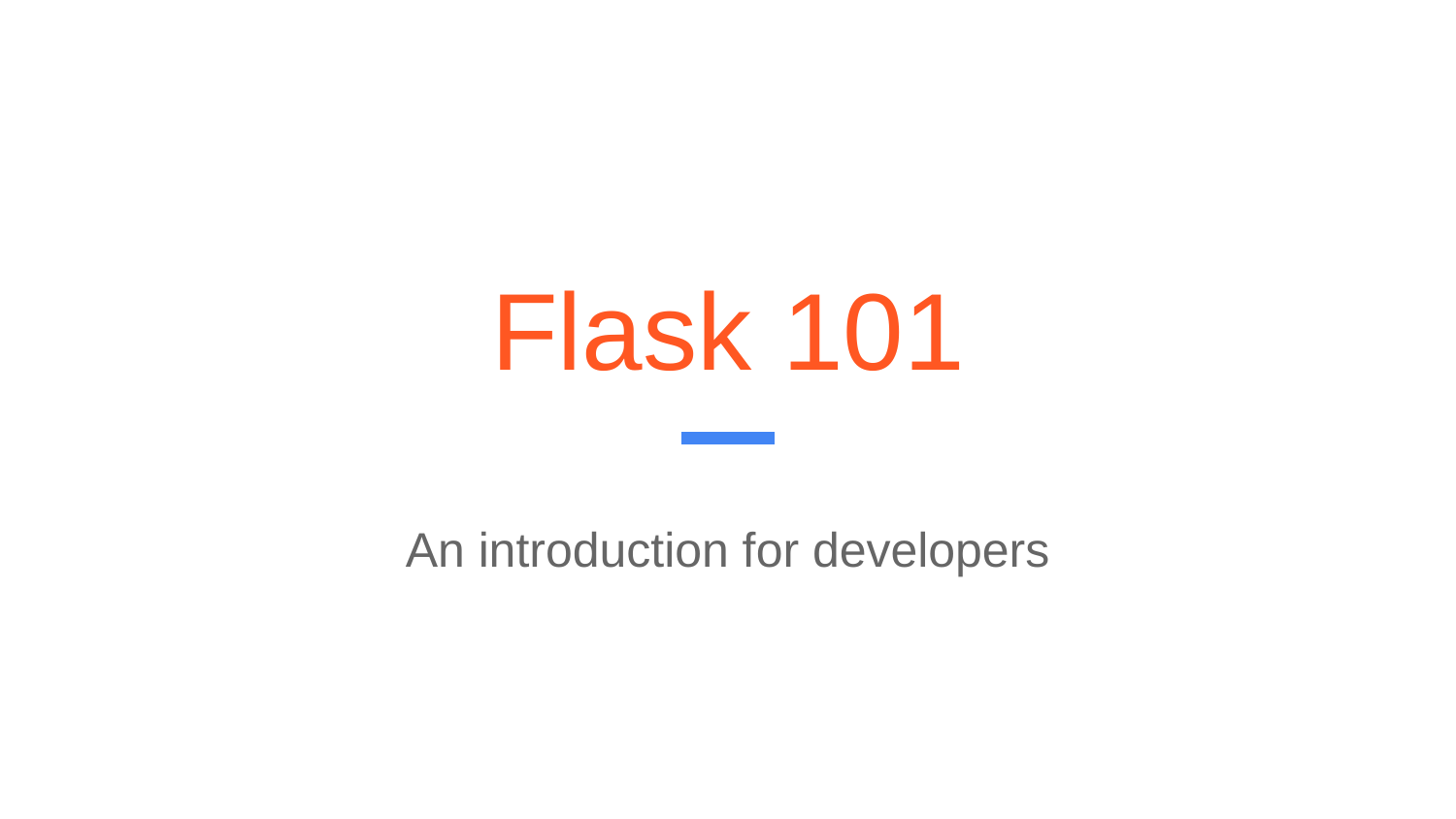

# Flask 101
An introduction for developers